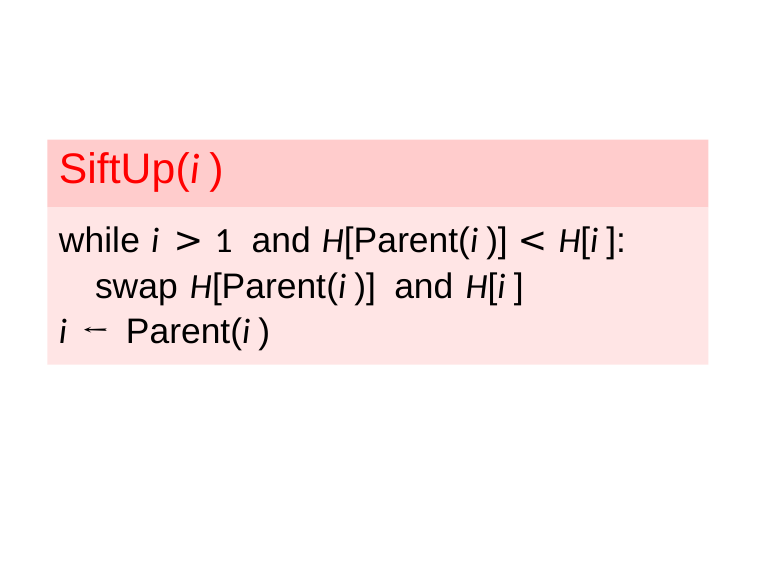

# SiftUp(i )

while i > 1  and H[Parent(i )] < H[i ]: swap H[Parent(i )] and H[i ]
i ← Parent(i )